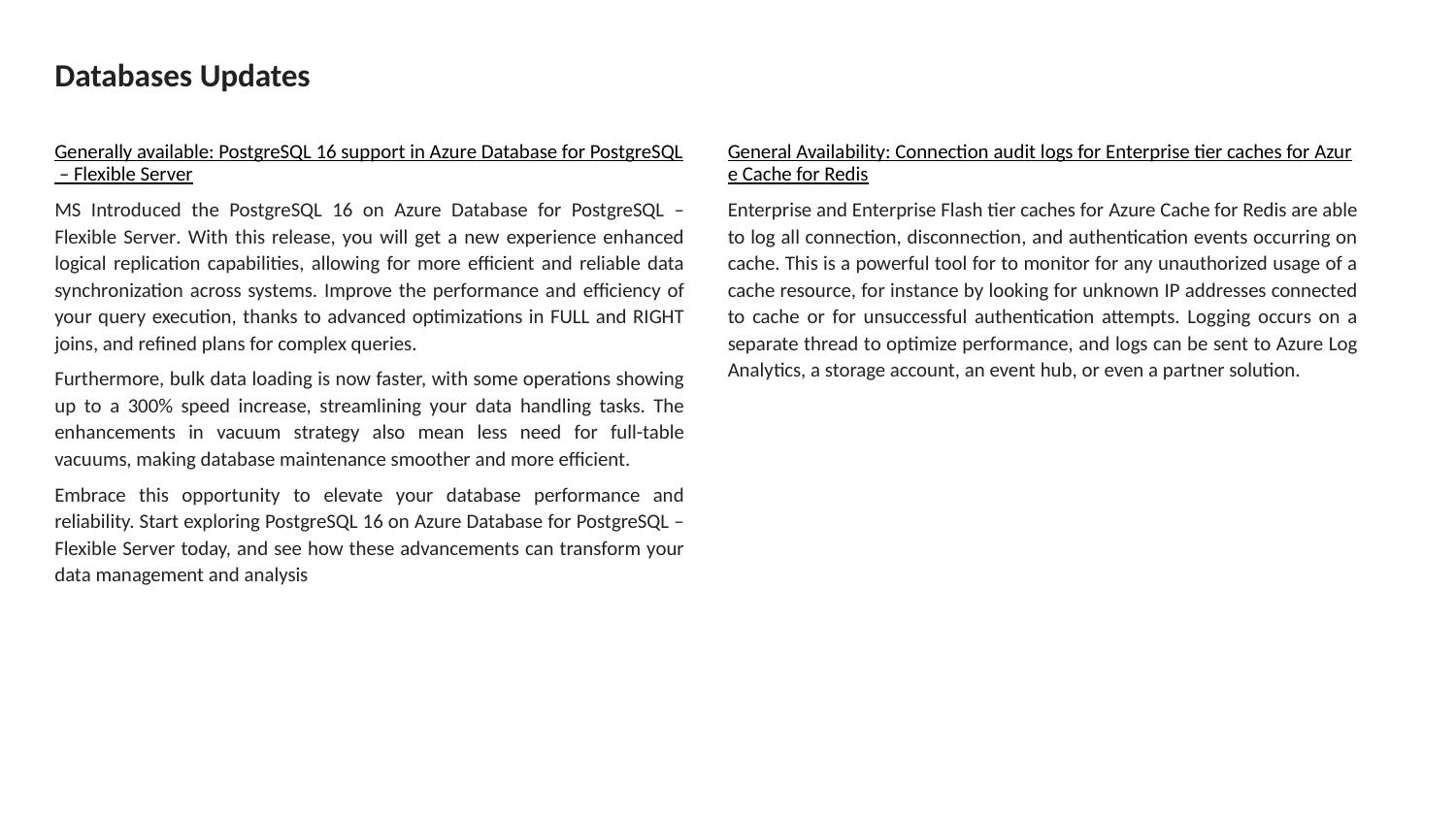

# Databases Updates
General Availability: Connection audit logs for Enterprise tier caches for Azure Cache for Redis
Enterprise and Enterprise Flash tier caches for Azure Cache for Redis are able to log all connection, disconnection, and authentication events occurring on cache. This is a powerful tool for to monitor for any unauthorized usage of a cache resource, for instance by looking for unknown IP addresses connected to cache or for unsuccessful authentication attempts. Logging occurs on a separate thread to optimize performance, and logs can be sent to Azure Log Analytics, a storage account, an event hub, or even a partner solution.
Generally available: PostgreSQL 16 support in Azure Database for PostgreSQL – Flexible Server
MS Introduced the PostgreSQL 16 on Azure Database for PostgreSQL – Flexible Server. With this release, you will get a new experience enhanced logical replication capabilities, allowing for more efficient and reliable data synchronization across systems. Improve the performance and efficiency of your query execution, thanks to advanced optimizations in FULL and RIGHT joins, and refined plans for complex queries.
Furthermore, bulk data loading is now faster, with some operations showing up to a 300% speed increase, streamlining your data handling tasks. The enhancements in vacuum strategy also mean less need for full-table vacuums, making database maintenance smoother and more efficient.
Embrace this opportunity to elevate your database performance and reliability. Start exploring PostgreSQL 16 on Azure Database for PostgreSQL – Flexible Server today, and see how these advancements can transform your data management and analysis